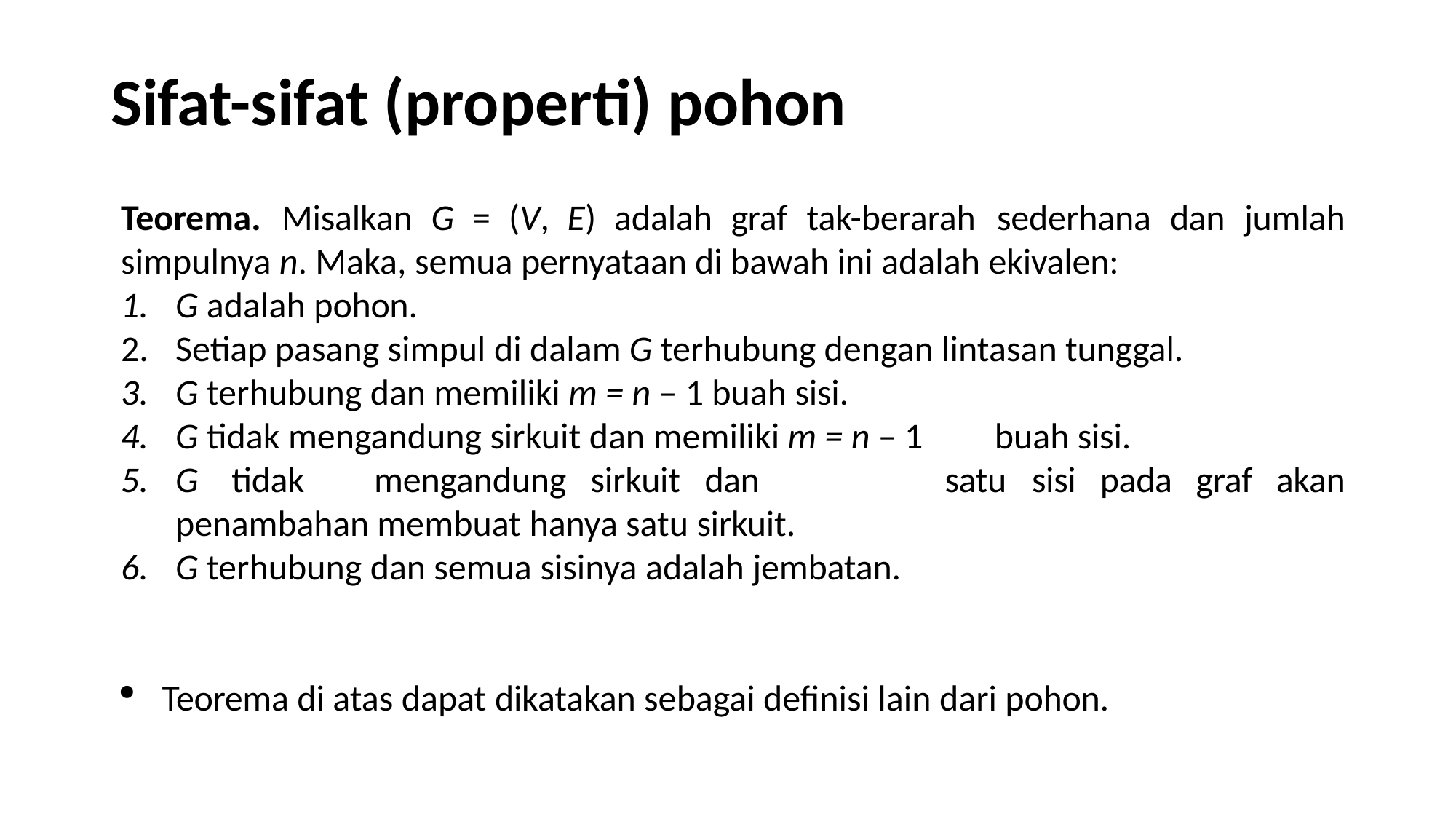

# Sifat-sifat (properti) pohon
Teorema.	Misalkan	G	=	(V,	E)	adalah	graf	tak-berarah	sederhana	dan	jumlah
simpulnya n. Maka, semua pernyataan di bawah ini adalah ekivalen:
G adalah pohon.
Setiap pasang simpul di dalam G terhubung dengan lintasan tunggal.
G terhubung dan memiliki m = n – 1 buah sisi.
G tidak mengandung sirkuit dan memiliki m = n – 1	buah sisi.
G	tidak	mengandung	sirkuit	dan	penambahan membuat hanya satu sirkuit.
G terhubung dan semua sisinya adalah jembatan.
satu	sisi	pada	graf	akan
Teorema di atas dapat dikatakan sebagai definisi lain dari pohon.